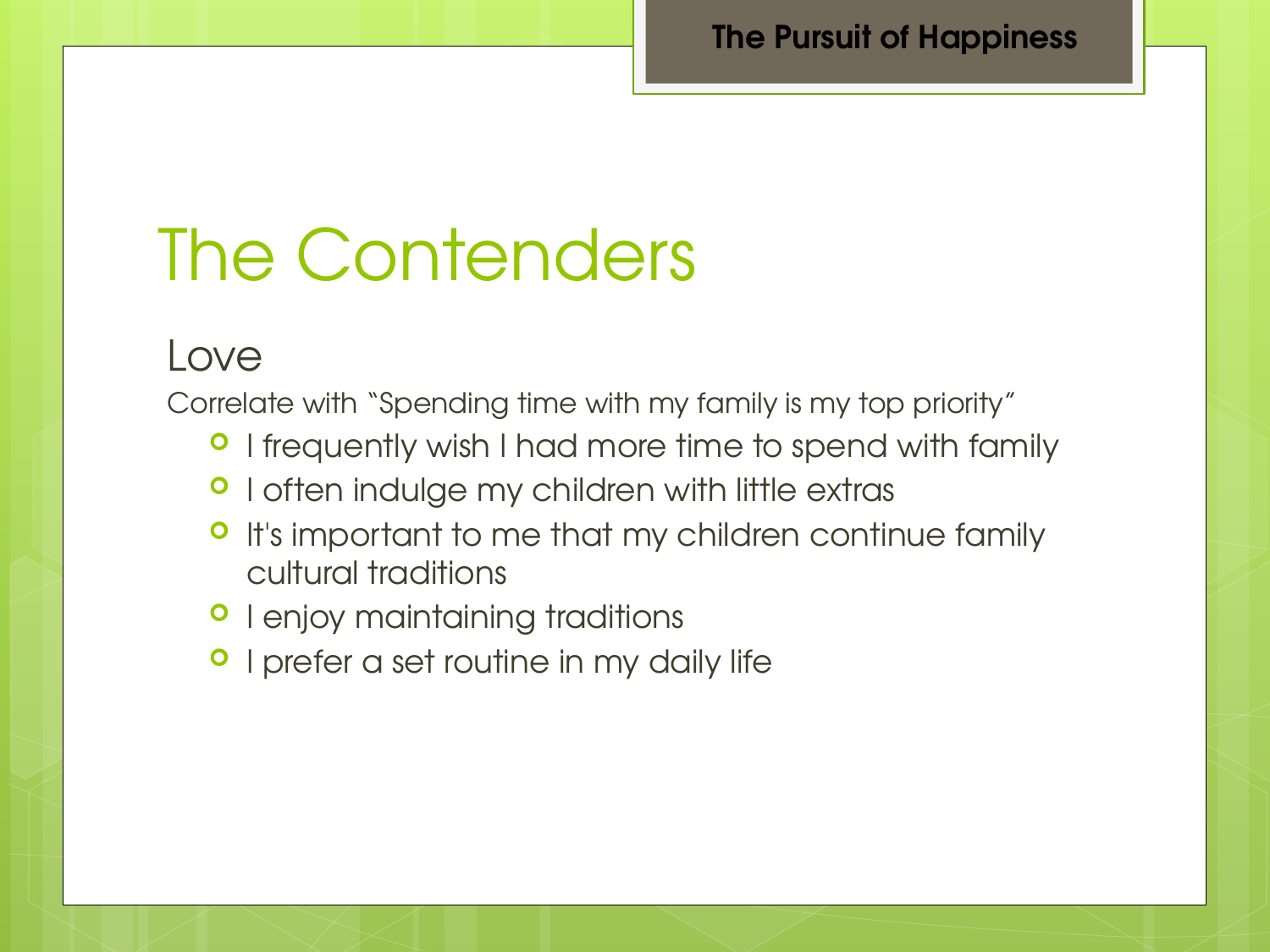

The Pursuit of Happiness
# The Contenders
Love
Correlate with “Spending time with my family is my top priority”
I frequently wish I had more time to spend with family
I often indulge my children with little extras
It's important to me that my children continue family cultural traditions
I enjoy maintaining traditions
I prefer a set routine in my daily life